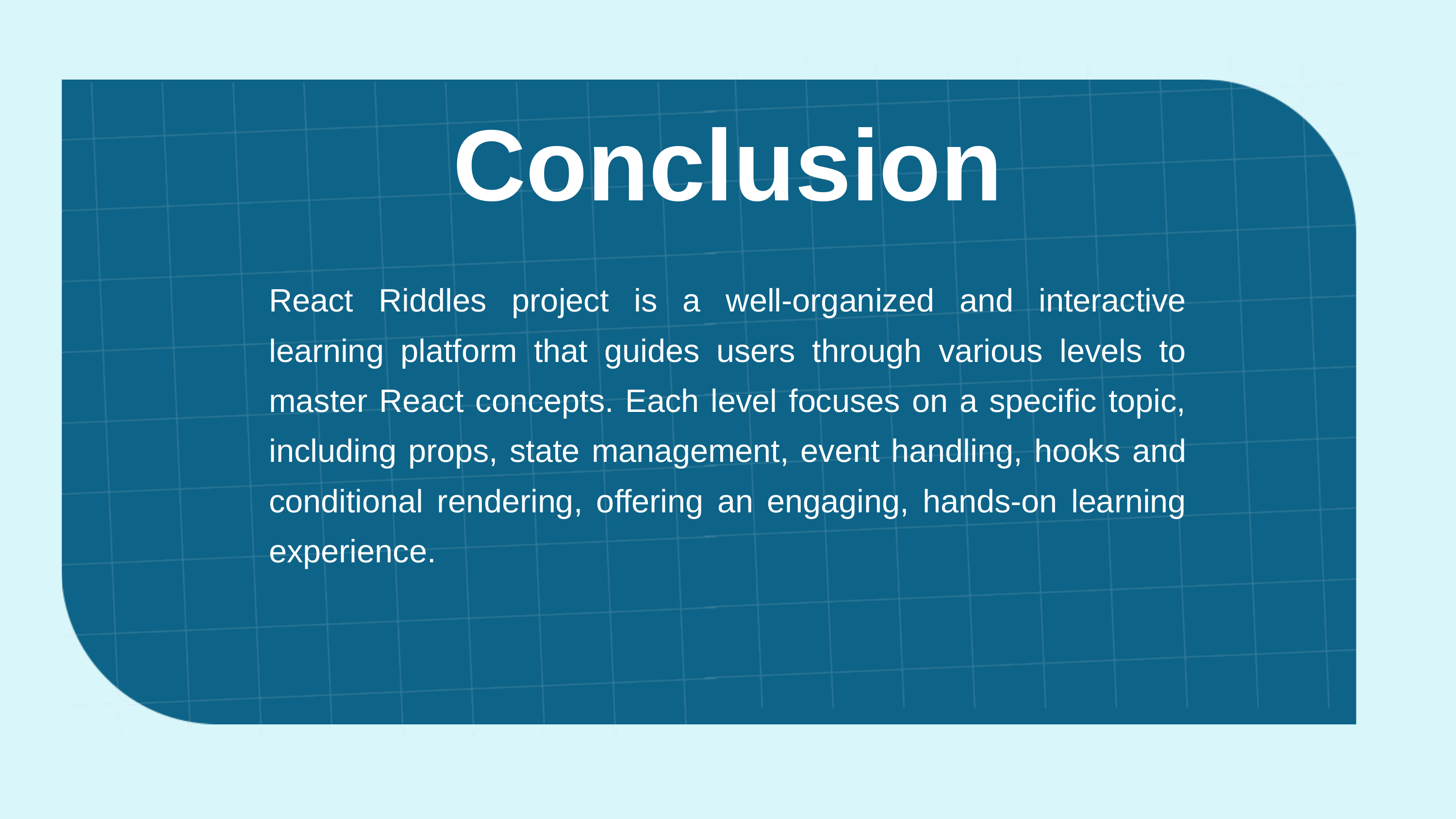

Conclusion

React Riddles project is a well-organized and interactive learning platform that guides users through various levels to master React concepts. Each level focuses on a specific topic, including props, state management, event handling, hooks and conditional rendering, offering an engaging, hands-on learning experience.